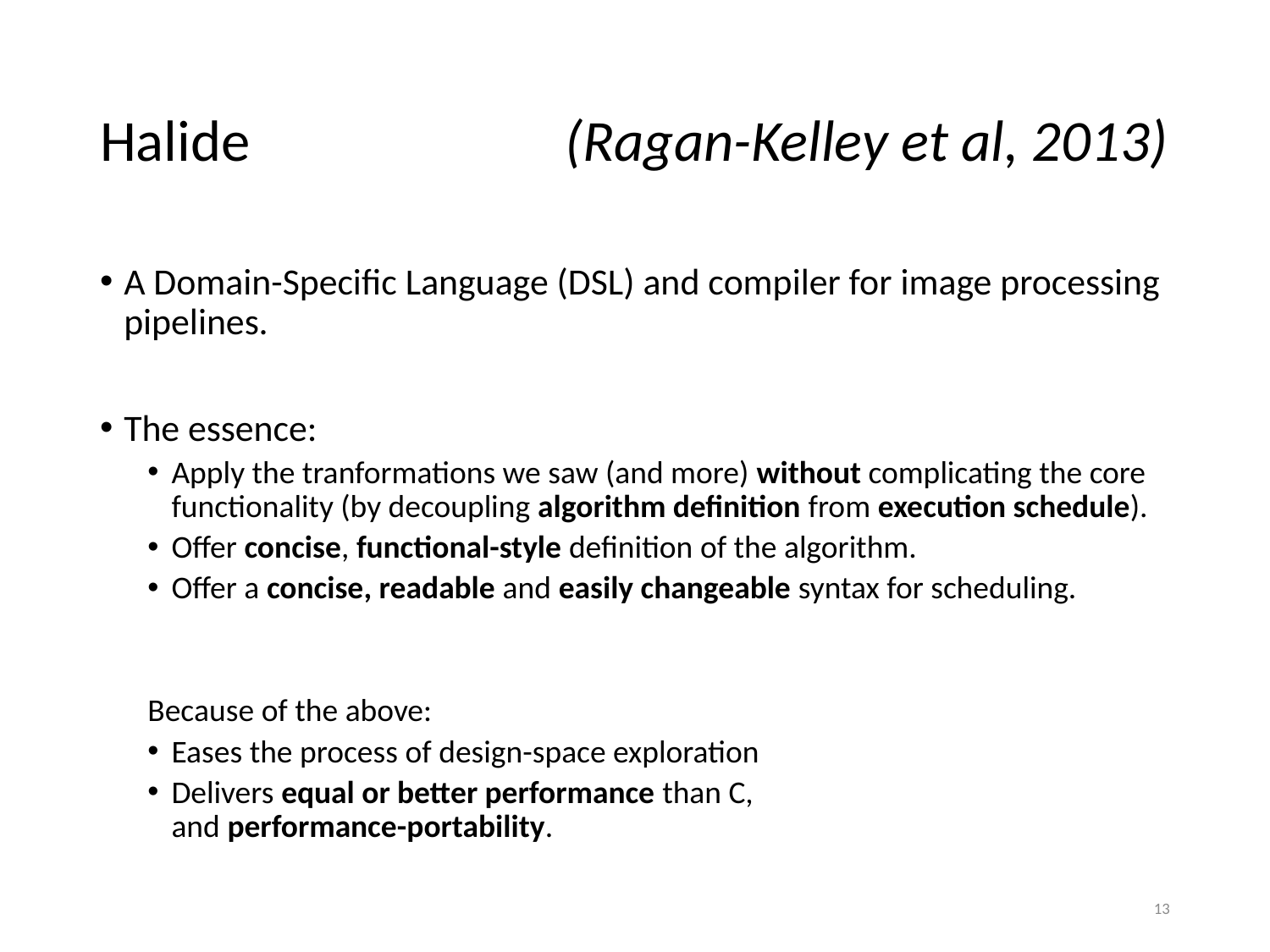

# Halide                        (Ragan-Kelley et al, 2013)
A Domain-Specific Language (DSL) and compiler for image processing pipelines.

The essence:
Apply the tranformations we saw (and more) without complicating the core functionality (by decoupling algorithm definition from execution schedule).
Offer concise, functional-style definition of the algorithm.
Offer a concise, readable and easily changeable syntax for scheduling.

Because of the above:
Eases the process of design-space exploration
Delivers equal or better performance than C,
and performance-portability.

13